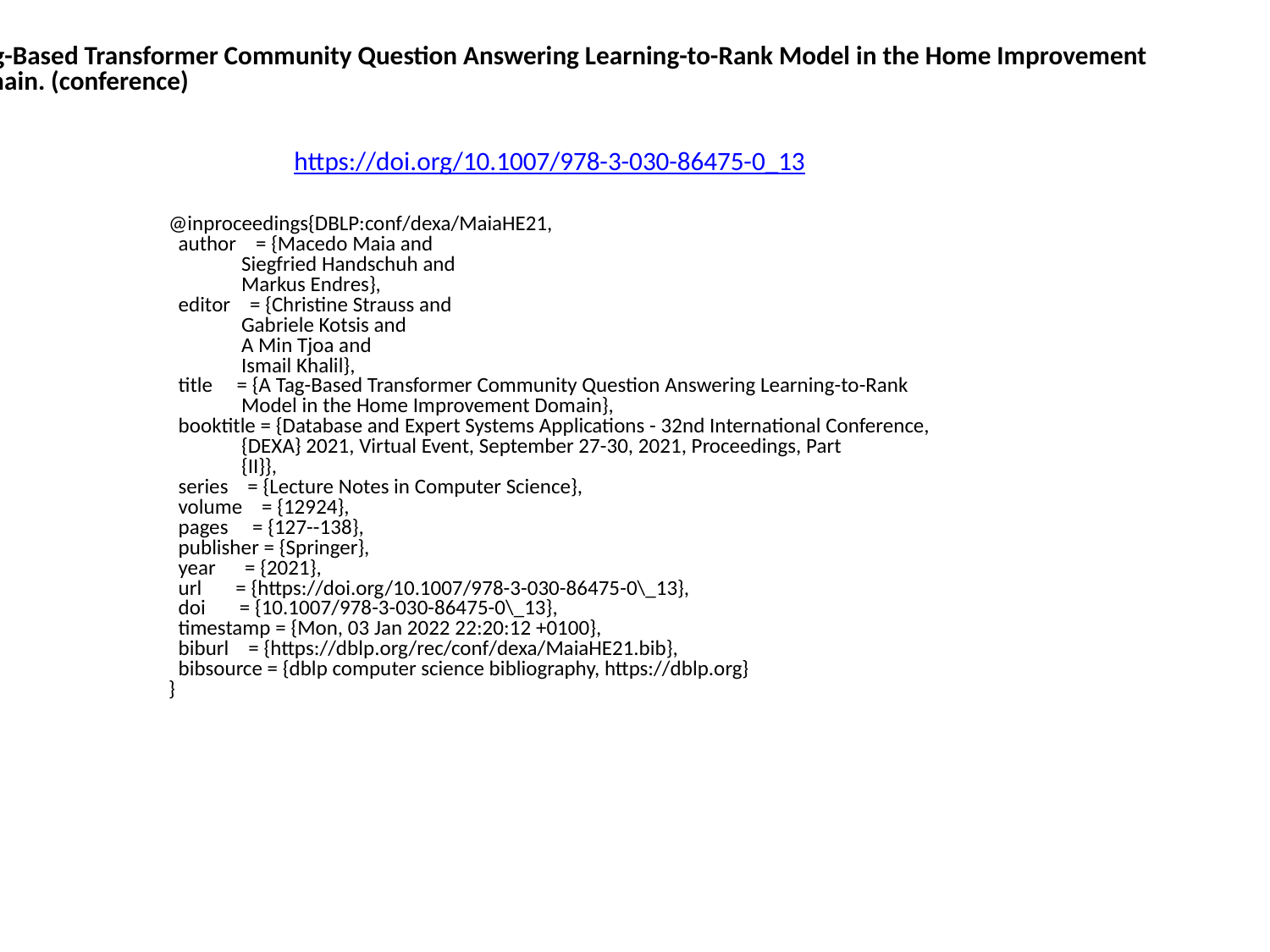

A Tag-Based Transformer Community Question Answering Learning-to-Rank Model in the Home Improvement
 Domain. (conference)

https://doi.org/10.1007/978-3-030-86475-0_13

@inproceedings{DBLP:conf/dexa/MaiaHE21,
  author    = {Macedo Maia and
               Siegfried Handschuh and
               Markus Endres},
  editor    = {Christine Strauss and
               Gabriele Kotsis and
               A Min Tjoa and
               Ismail Khalil},
  title     = {A Tag-Based Transformer Community Question Answering Learning-to-Rank
               Model in the Home Improvement Domain},
  booktitle = {Database and Expert Systems Applications - 32nd International Conference,
               {DEXA} 2021, Virtual Event, September 27-30, 2021, Proceedings, Part
               {II}},
  series    = {Lecture Notes in Computer Science},
  volume    = {12924},
  pages     = {127--138},
  publisher = {Springer},
  year      = {2021},
  url       = {https://doi.org/10.1007/978-3-030-86475-0\_13},
  doi       = {10.1007/978-3-030-86475-0\_13},
  timestamp = {Mon, 03 Jan 2022 22:20:12 +0100},
  biburl    = {https://dblp.org/rec/conf/dexa/MaiaHE21.bib},
  bibsource = {dblp computer science bibliography, https://dblp.org}
}